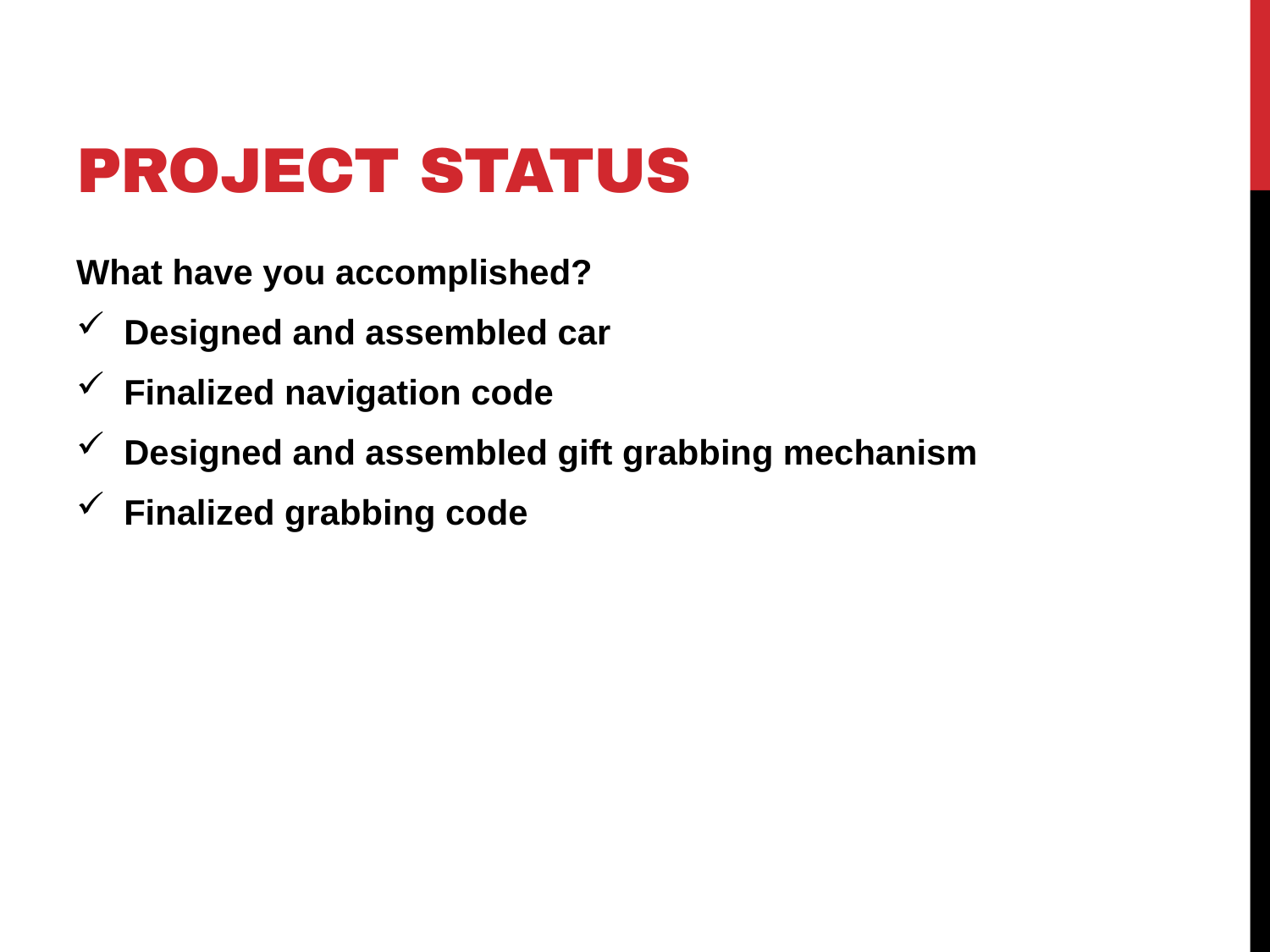

# Project Status
What have you accomplished?
Designed and assembled car
Finalized navigation code
Designed and assembled gift grabbing mechanism
Finalized grabbing code